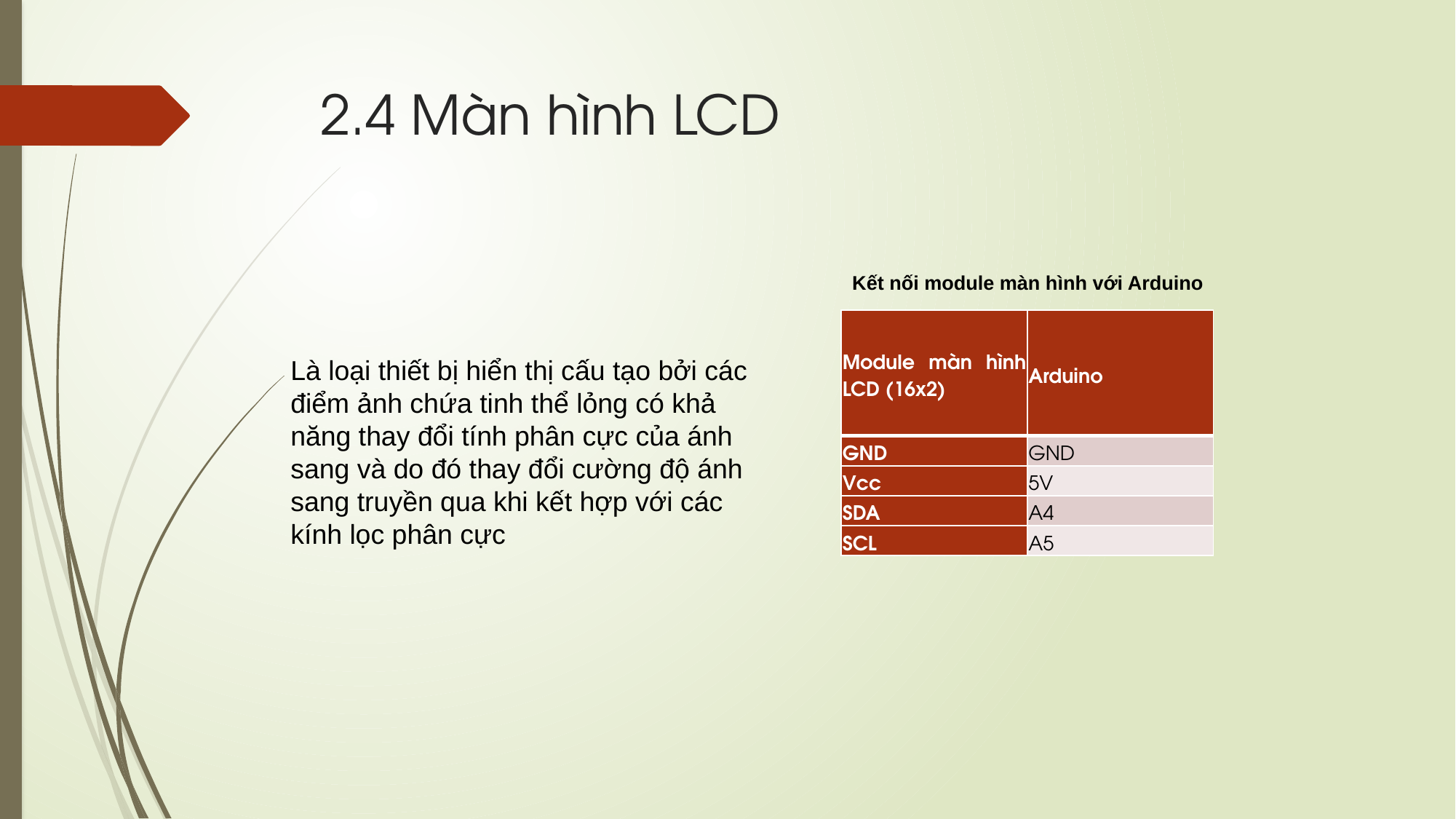

# 2.4 Màn hình LCD
Kết nối module màn hình với Arduino

| Module màn hình LCD (16x2) | Arduino |
| --- | --- |
| GND | GND |
| Vcc | 5V |
| SDA | A4 |
| SCL | A5 |
Là loại thiết bị hiển thị cấu tạo bởi các điểm ảnh chứa tinh thể lỏng có khả năng thay đổi tính phân cực của ánh sang và do đó thay đổi cường độ ánh sang truyền qua khi kết hợp với các kính lọc phân cực